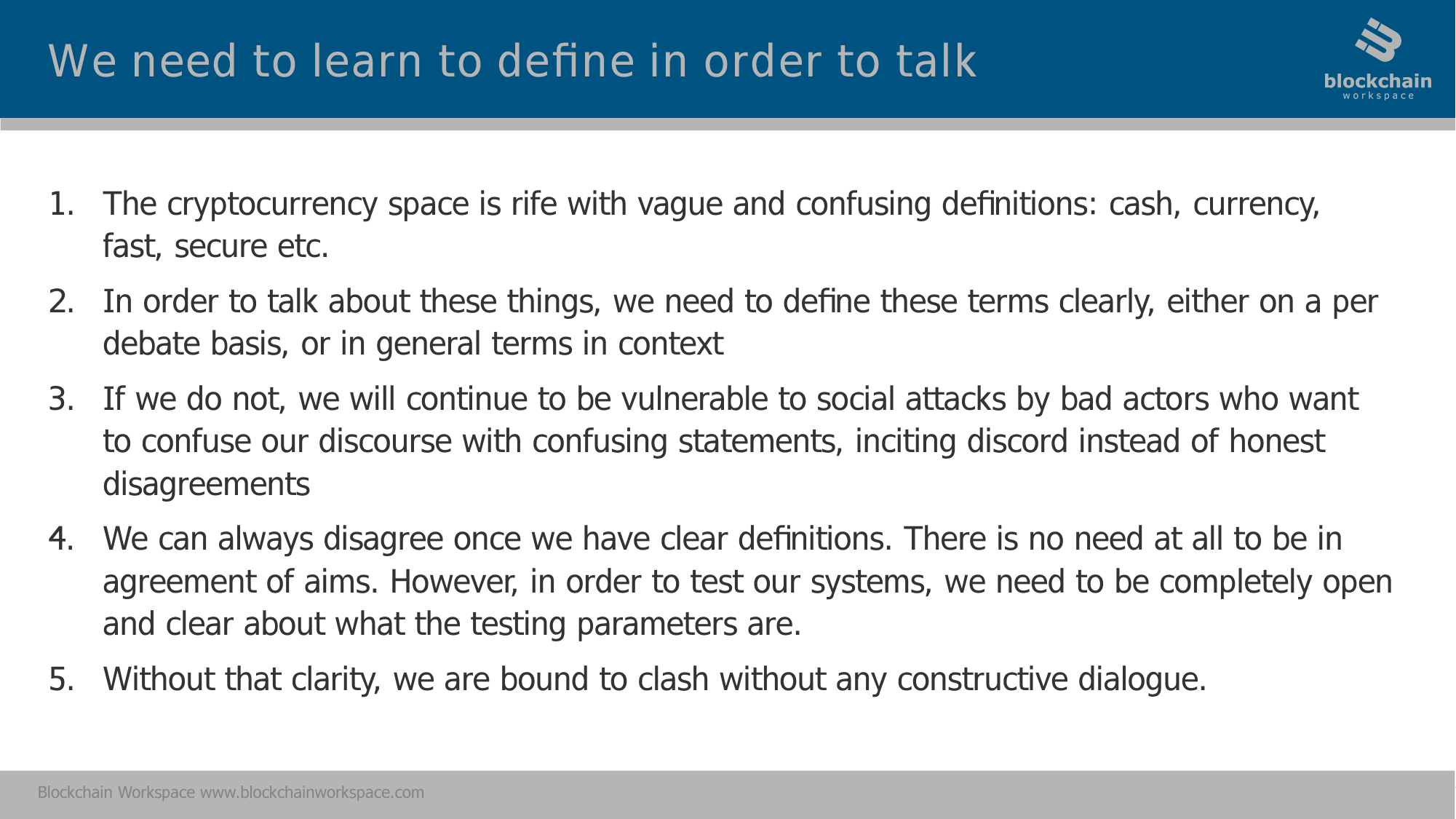

We need to learn to define in order to talk
The cryptocurrency space is rife with vague and confusing definitions: cash, currency, fast, secure etc.
In order to talk about these things, we need to define these terms clearly, either on a per debate basis, or in general terms in context
If we do not, we will continue to be vulnerable to social attacks by bad actors who want to confuse our discourse with confusing statements, inciting discord instead of honest disagreements
We can always disagree once we have clear definitions. There is no need at all to be in agreement of aims. However, in order to test our systems, we need to be completely open and clear about what the testing parameters are.
Without that clarity, we are bound to clash without any constructive dialogue.